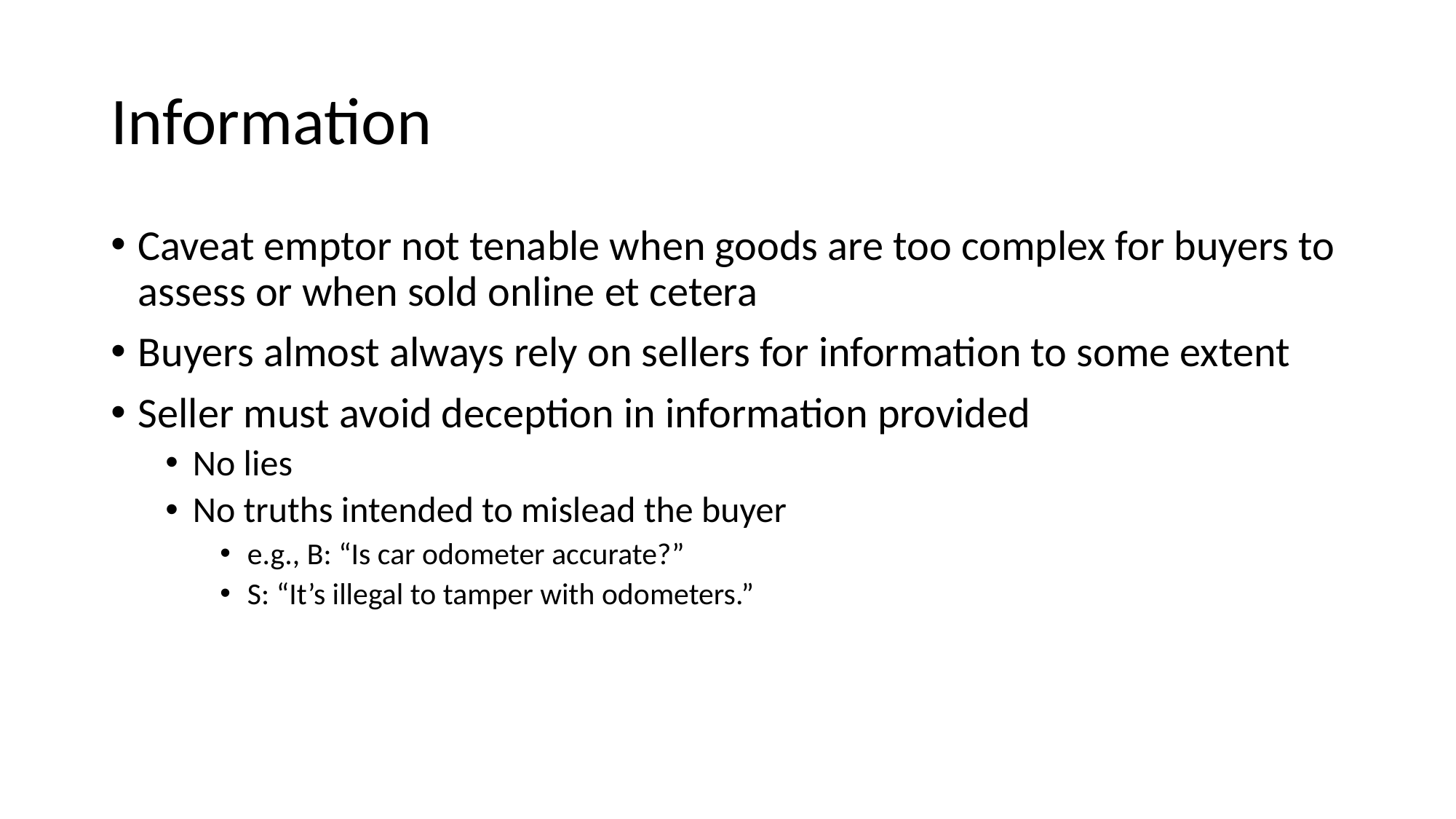

# Information
Caveat emptor not tenable when goods are too complex for buyers to assess or when sold online et cetera
Buyers almost always rely on sellers for information to some extent
Seller must avoid deception in information provided
No lies
No truths intended to mislead the buyer
e.g., B: “Is car odometer accurate?”
S: “It’s illegal to tamper with odometers.”